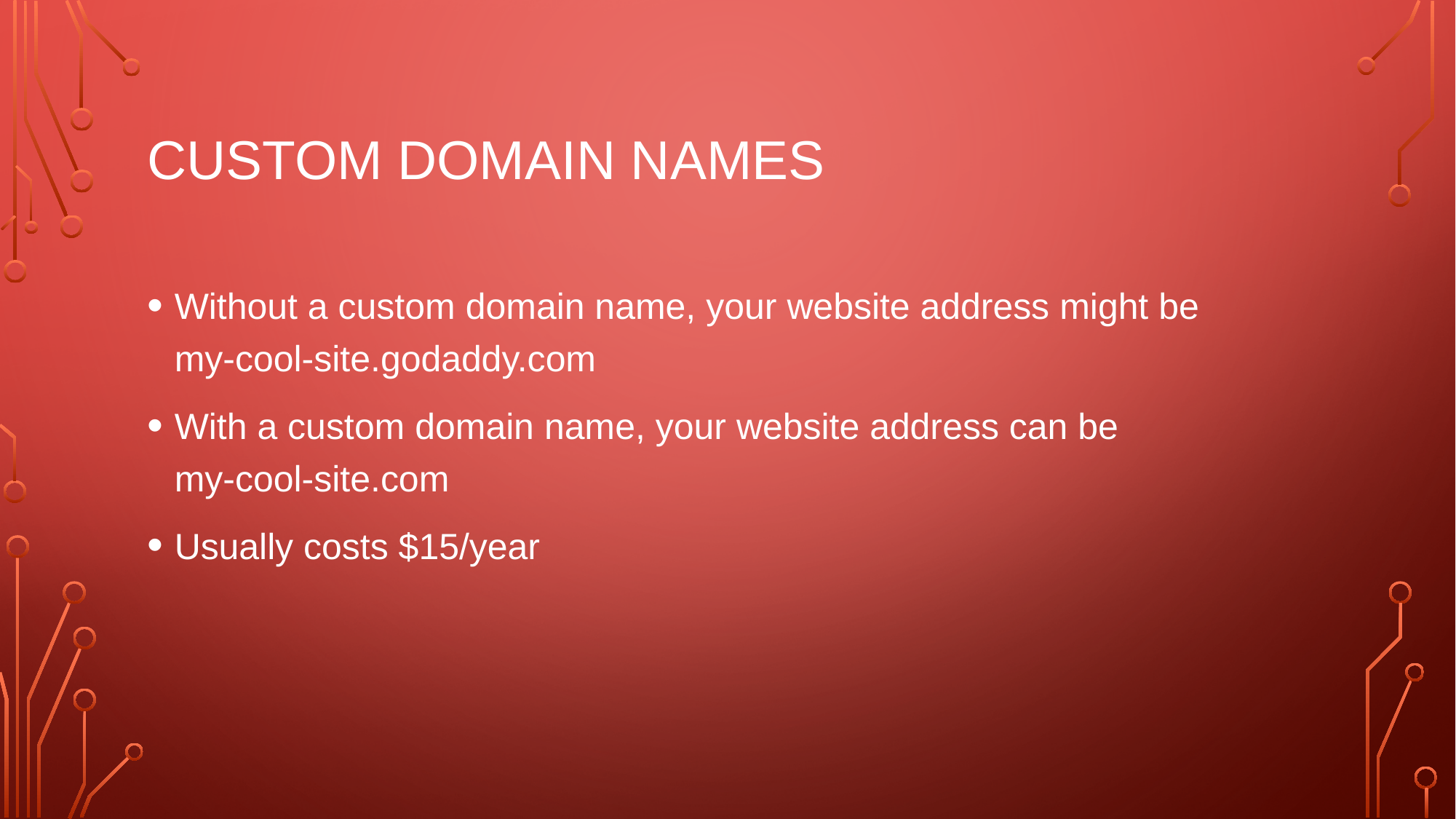

# Custom Domain Names
Without a custom domain name, your website address might be
my-cool-site.godaddy.com
With a custom domain name, your website address can be
my-cool-site.com
Usually costs $15/year